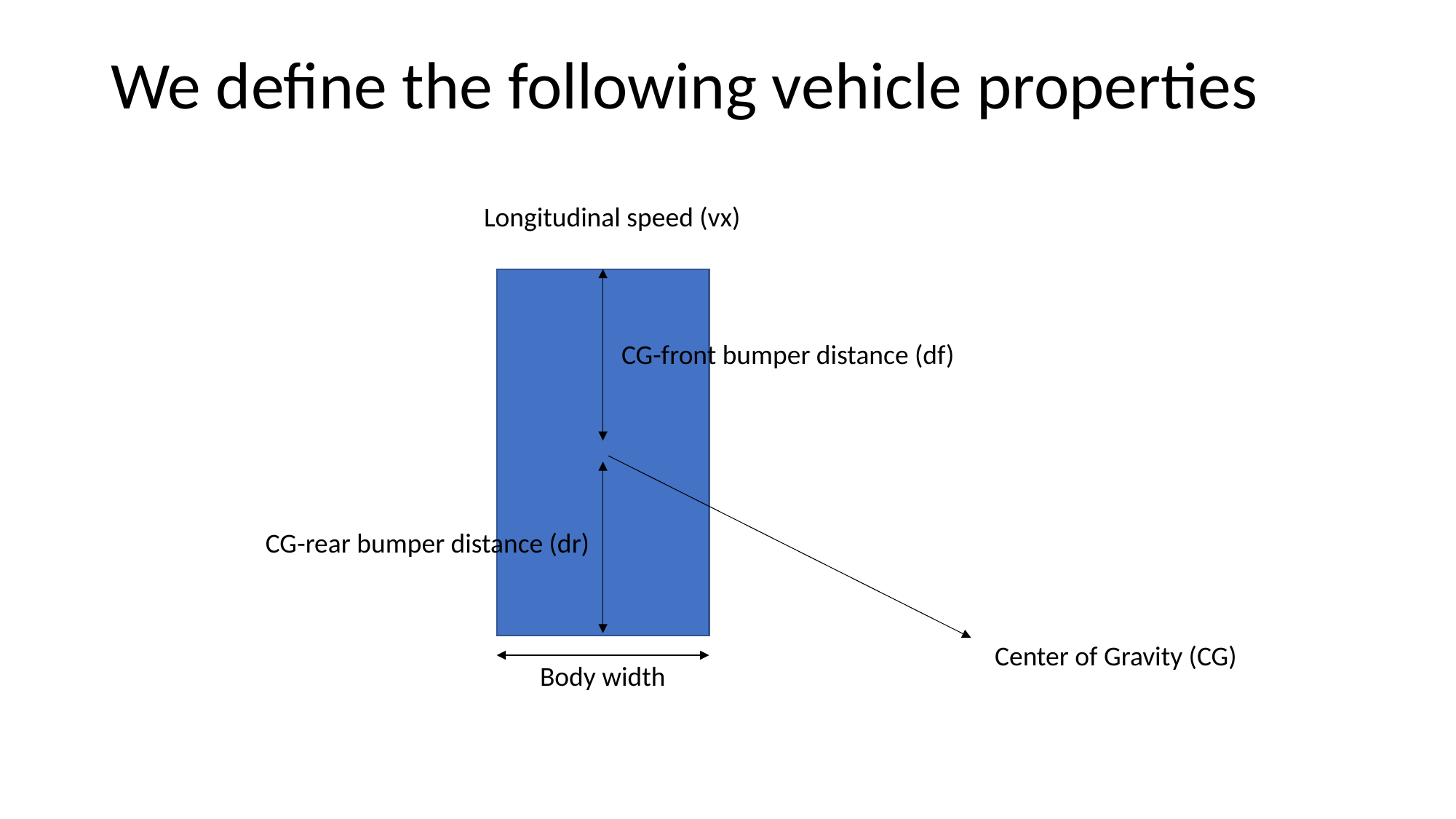

# We define the following vehicle properties
Longitudinal speed (vx)

CG-front bumper distance (df)
CG-rear bumper distance (dr)
Center of Gravity (CG)
Body width